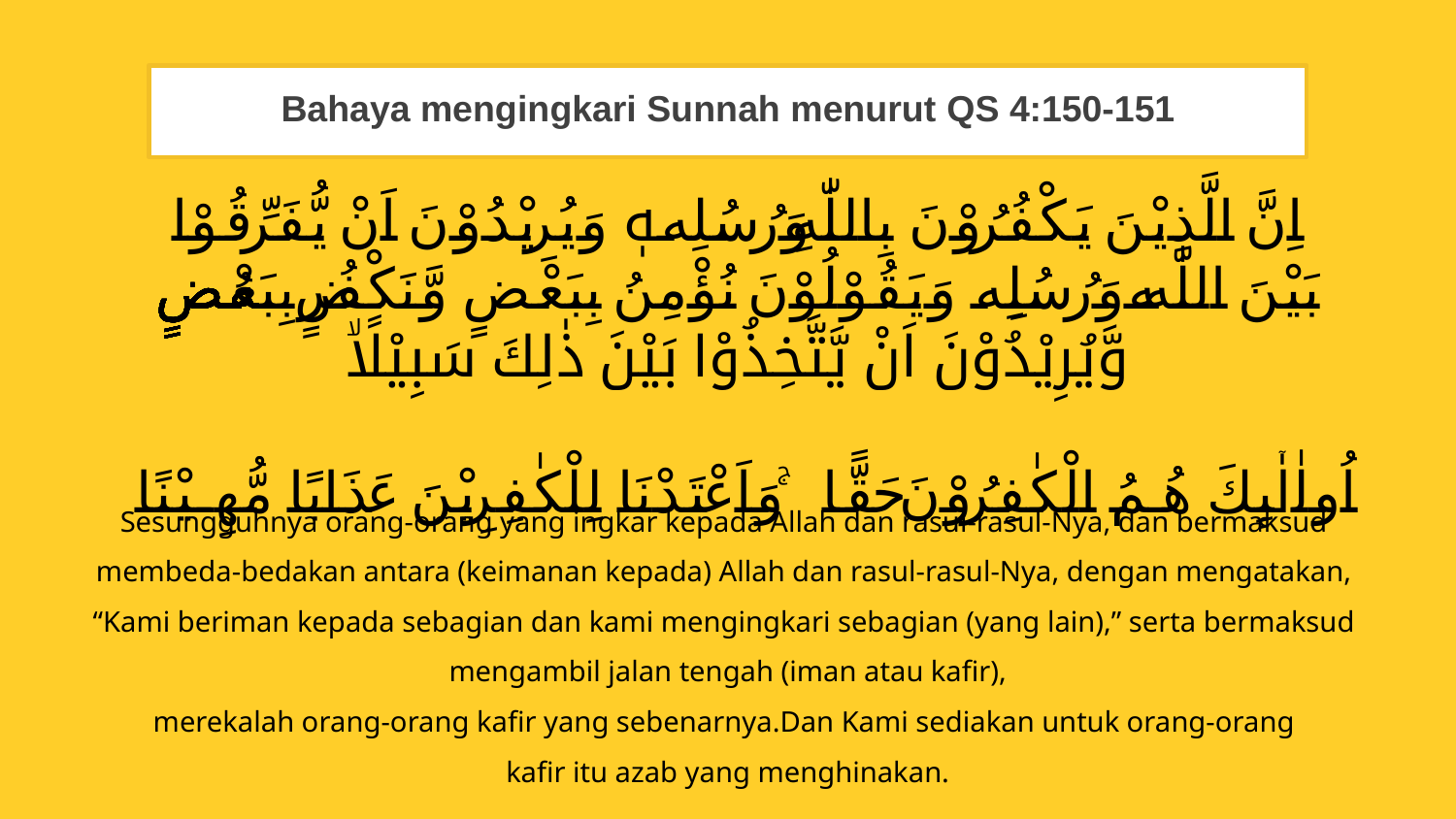

Bahaya mengingkari Sunnah menurut QS 4:150-151

اِنَّ الَّذِيْنَ يَكْفُرُوْنَ بِاللّٰهِ وَرُسُلِهٖ وَيُرِيْدُوْنَ اَنْ يُّفَرِّقُوْا بَيْنَ اللّٰهِ وَرُسُلِهٖ وَيَقُوْلُوْنَ نُؤْمِنُ بِبَعْضٍ وَّنَكْفُرُ بِبَعْضٍۙ وَّيُرِيْدُوْنَ اَنْ يَّتَّخِذُوْا بَيْنَ ذٰلِكَ سَبِيْلًاۙ

اُولٰۤىِٕكَ هُمُ الْكٰفِرُوْنَ حَقًّا ۚوَاَعْتَدْنَا لِلْكٰفِرِيْنَ عَذَابًا مُّهِيْنًا

Sesungguhnya orang-orang yang ingkar kepada Allah dan rasul-rasul-Nya, dan bermaksud
membeda-bedakan antara (keimanan kepada) Allah dan rasul-rasul-Nya, dengan mengatakan,
“Kami beriman kepada sebagian dan kami mengingkari sebagian (yang lain),” serta bermaksud
mengambil jalan tengah (iman atau kafir),
merekalah orang-orang kafir yang sebenarnya.Dan Kami sediakan untuk orang-orang
kafir itu azab yang menghinakan.